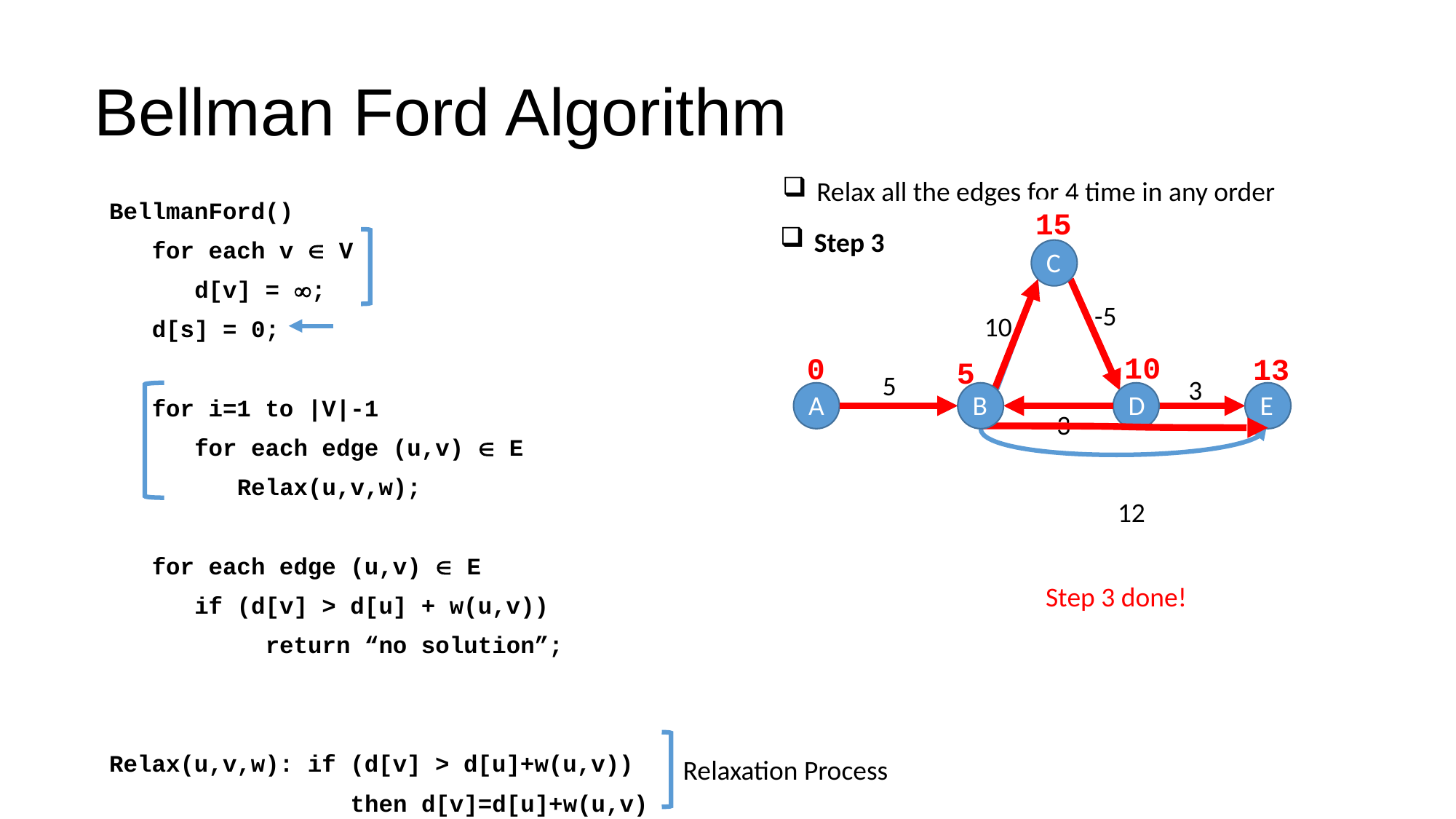

# Bellman Ford Algorithm
Relax all the edges for 4 time in any order
BellmanFord()
   for each v ∈ V
      d[v] = ∞;
   d[s] = 0;

   for i=1 to |V|-1
      for each edge (u,v) ∈ E
         Relax(u,v,w);

   for each edge (u,v) ∈ E
      if (d[v] > d[u] + w(u,v))
           return “no solution”;

Relax(u,v,w): if (d[v] > d[u]+w(u,v))
                 then d[v]=d[u]+w(u,v)

15
∞
Step 3

No!

C

Relax

-5
10
∞
∞
17
∞
10
0
13
∞
5
5
3
Relax
No!

A

D

E

B

-3
No!
No!

12
Step 3 done!

Relaxation Process